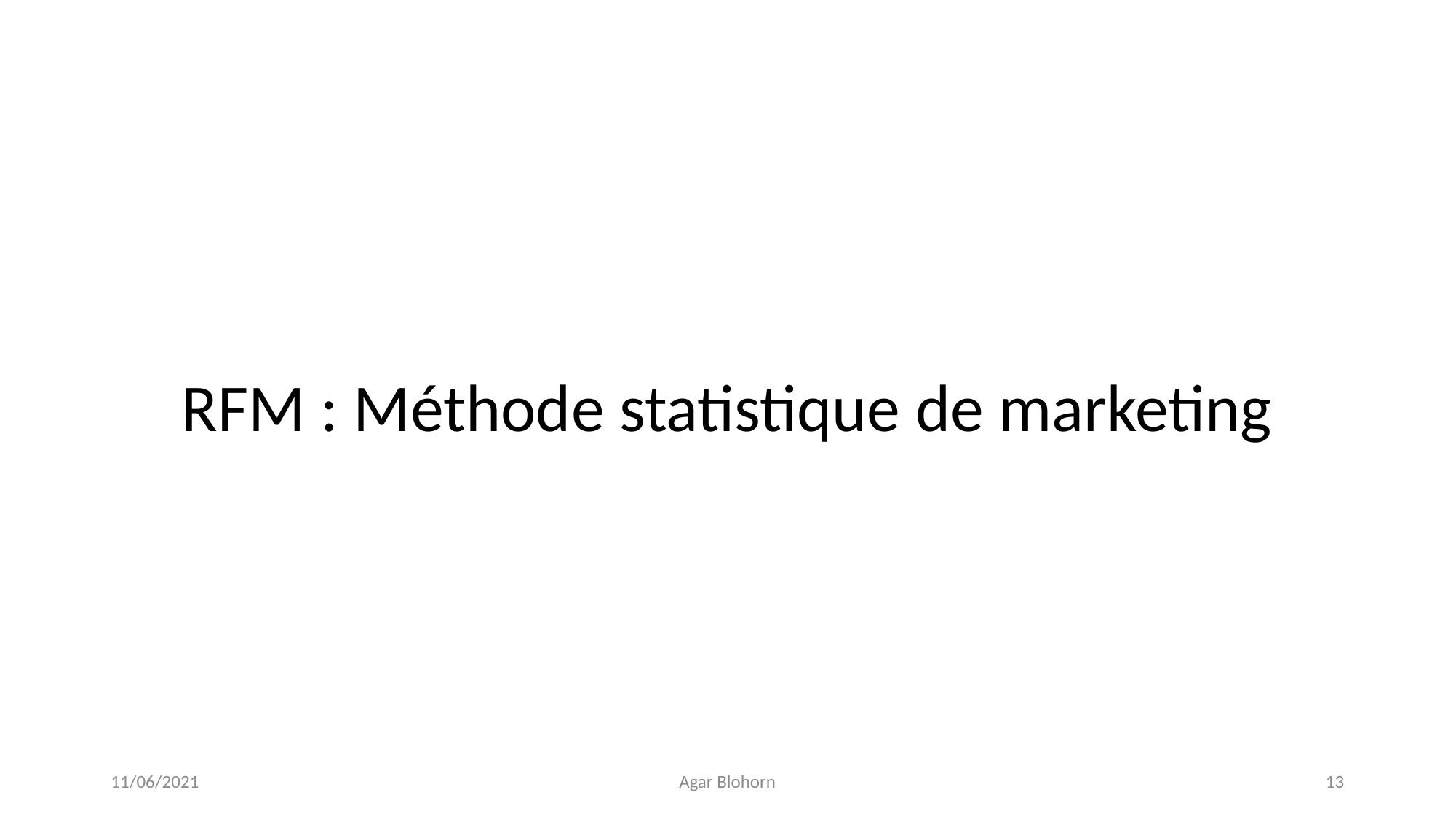

# RFM : Méthode statistique de marketing
11/06/2021
Agar Blohorn
13